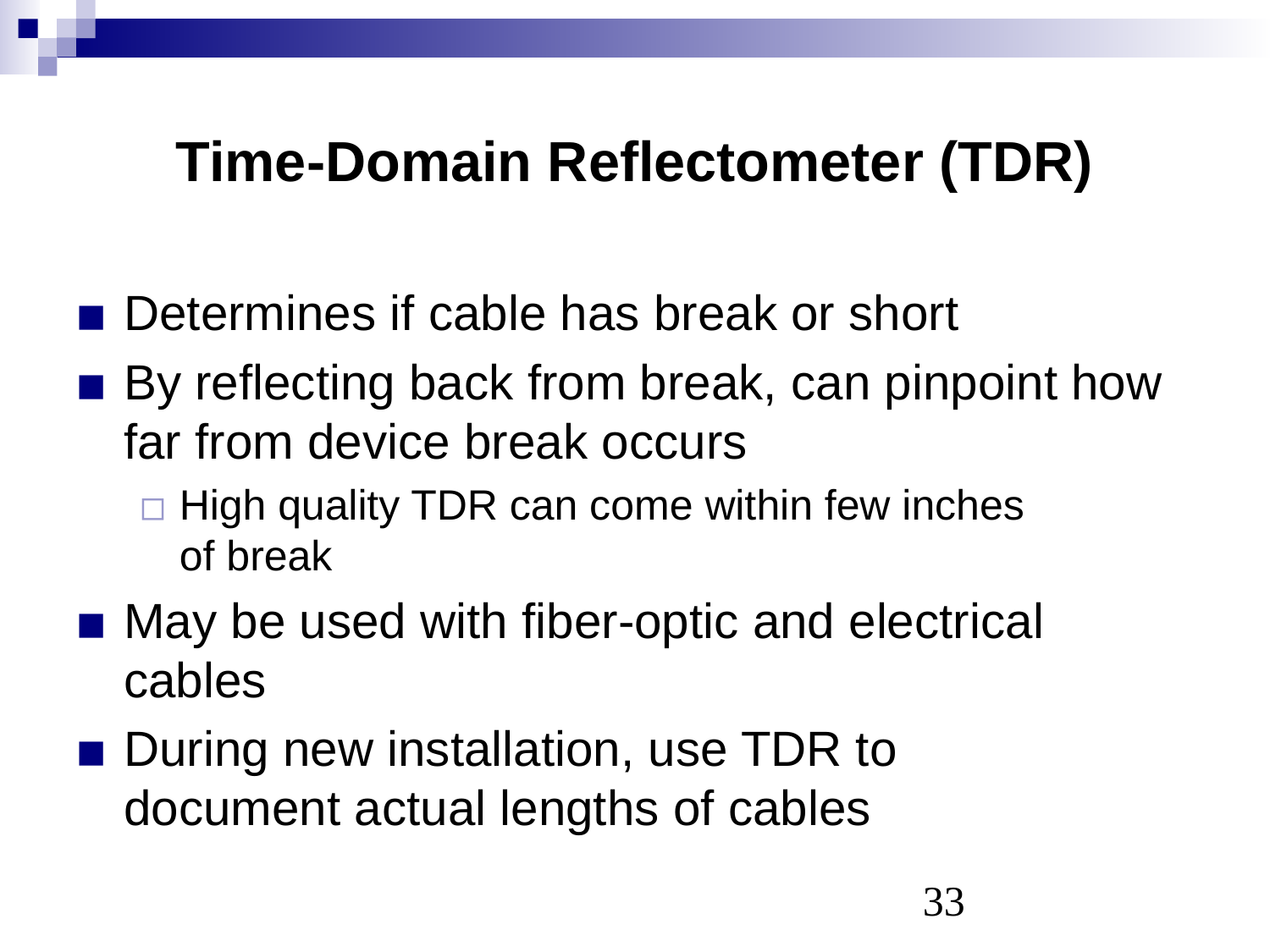

# Time-Domain Reflectometer (TDR)
Determines if cable has break or short
By reflecting back from break, can pinpoint how far from device break occurs
High quality TDR can come within few inches
of break
May be used with fiber-optic and electrical cables
During new installation, use TDR to
document actual lengths of cables
33